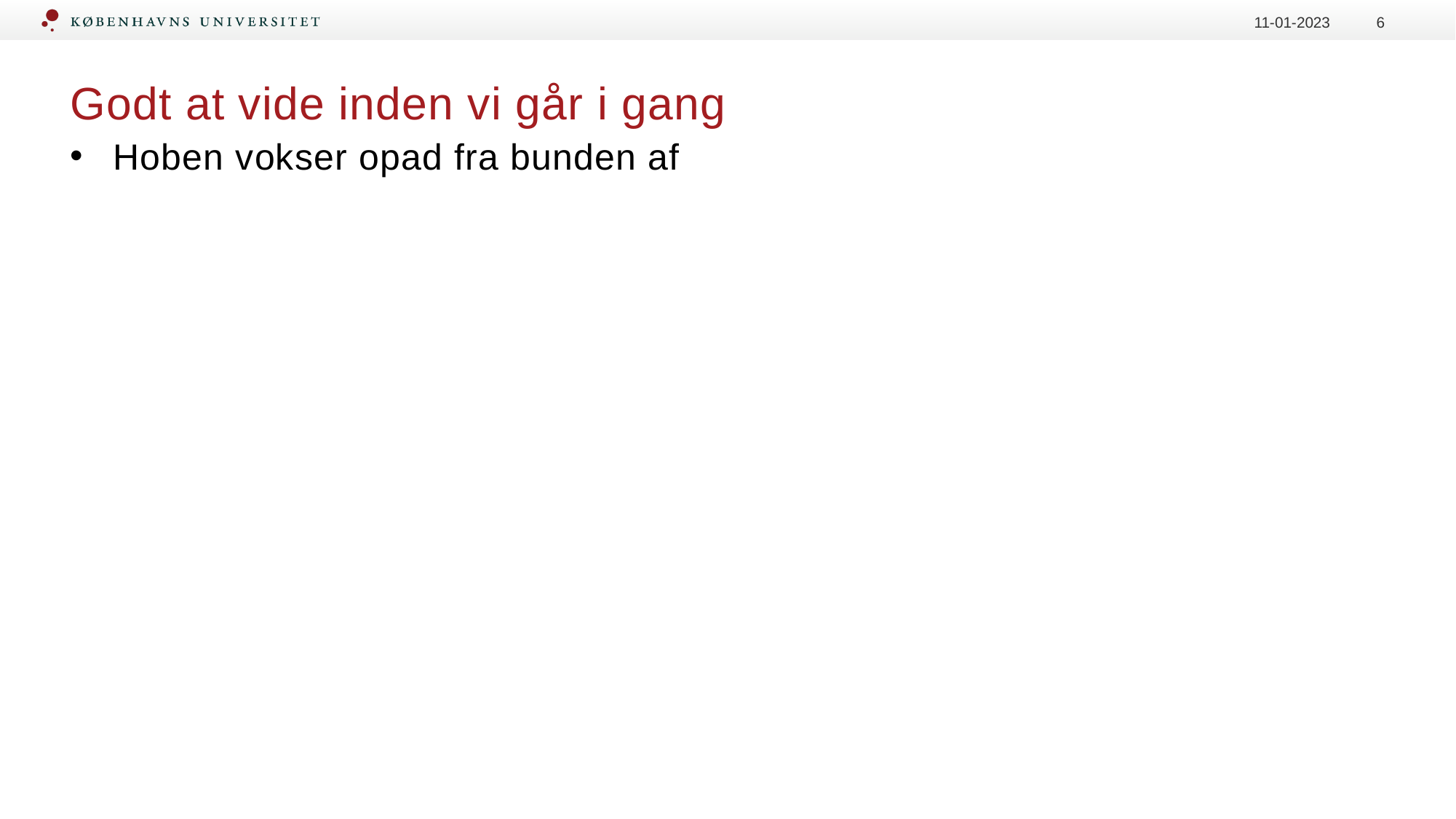

11-01-2023
6
# Godt at vide inden vi går i gang
Hoben vokser opad fra bunden af